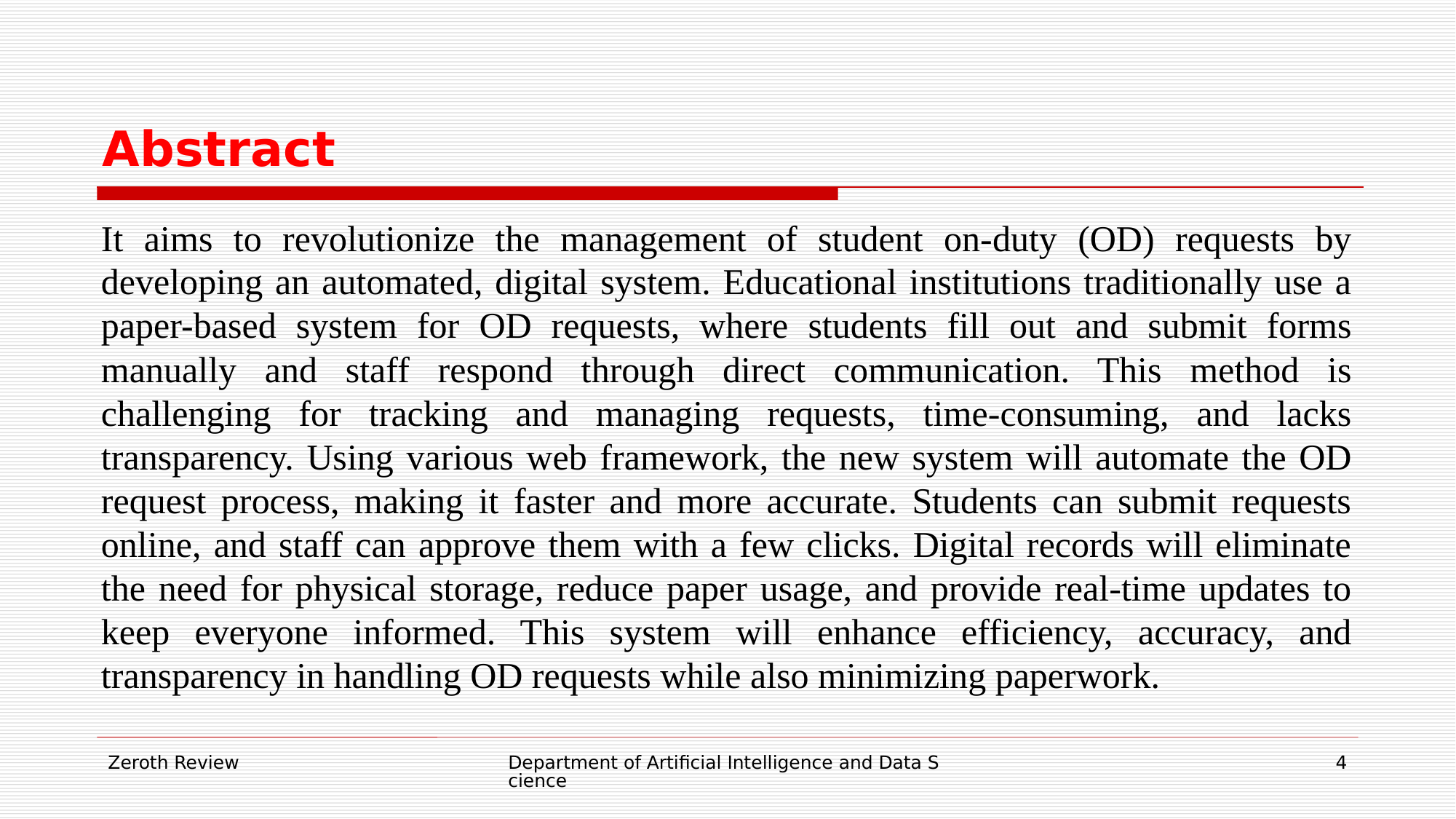

# Abstract
It aims to revolutionize the management of student on-duty (OD) requests by developing an automated, digital system. Educational institutions traditionally use a paper-based system for OD requests, where students fill out and submit forms manually and staff respond through direct communication. This method is challenging for tracking and managing requests, time-consuming, and lacks transparency. Using various web framework, the new system will automate the OD request process, making it faster and more accurate. Students can submit requests online, and staff can approve them with a few clicks. Digital records will eliminate the need for physical storage, reduce paper usage, and provide real-time updates to keep everyone informed. This system will enhance efficiency, accuracy, and transparency in handling OD requests while also minimizing paperwork.
Zeroth Review
Department of Artificial Intelligence and Data Science
4